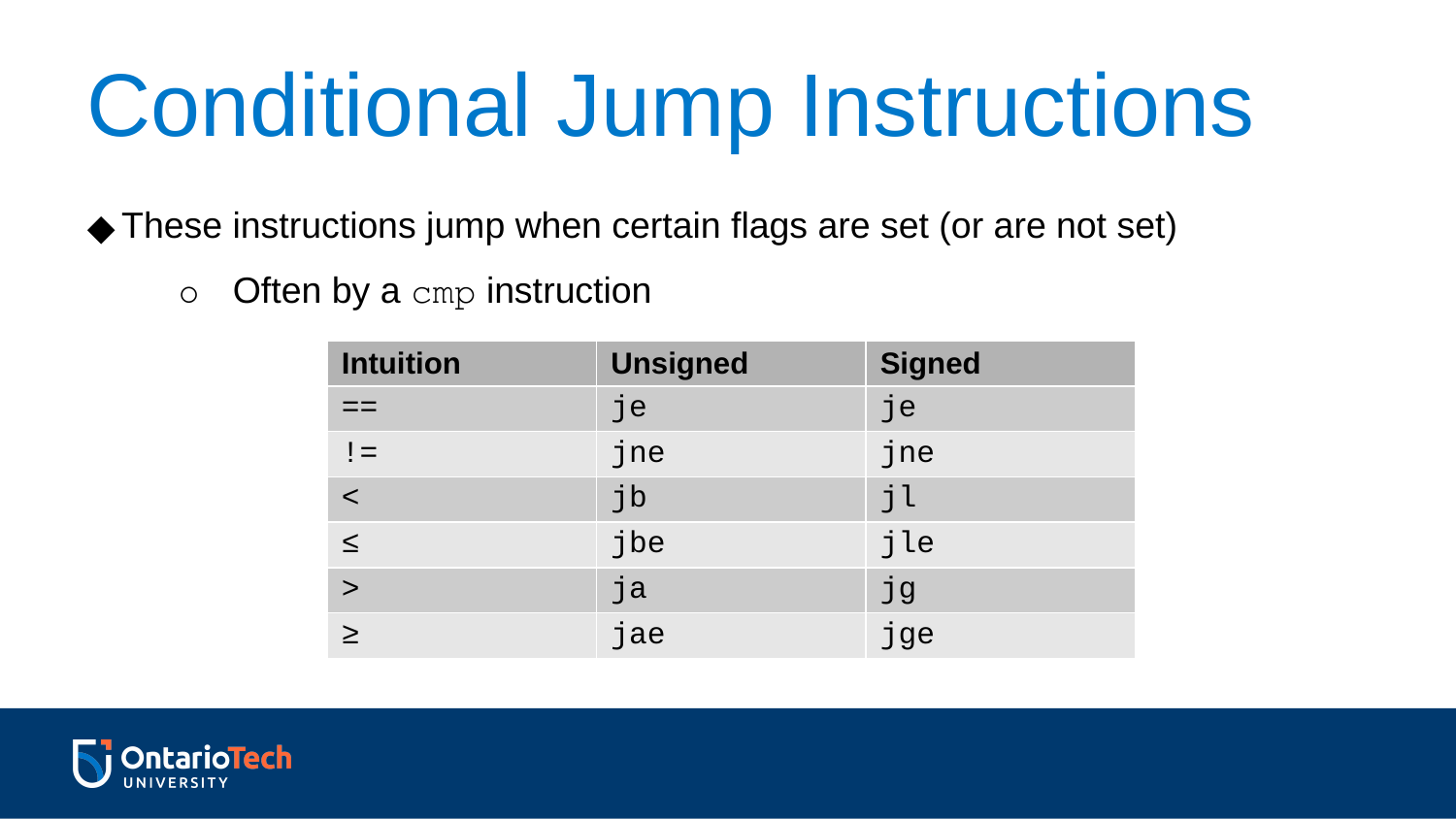

Conditional Jump Instructions
These instructions jump when certain flags are set (or are not set)
Often by a cmp instruction
| Intuition | Unsigned | Signed |
| --- | --- | --- |
| == | je | je |
| != | jne | jne |
| < | jb | jl |
| ≤ | jbe | jle |
| > | ja | jg |
| ≥ | jae | jge |